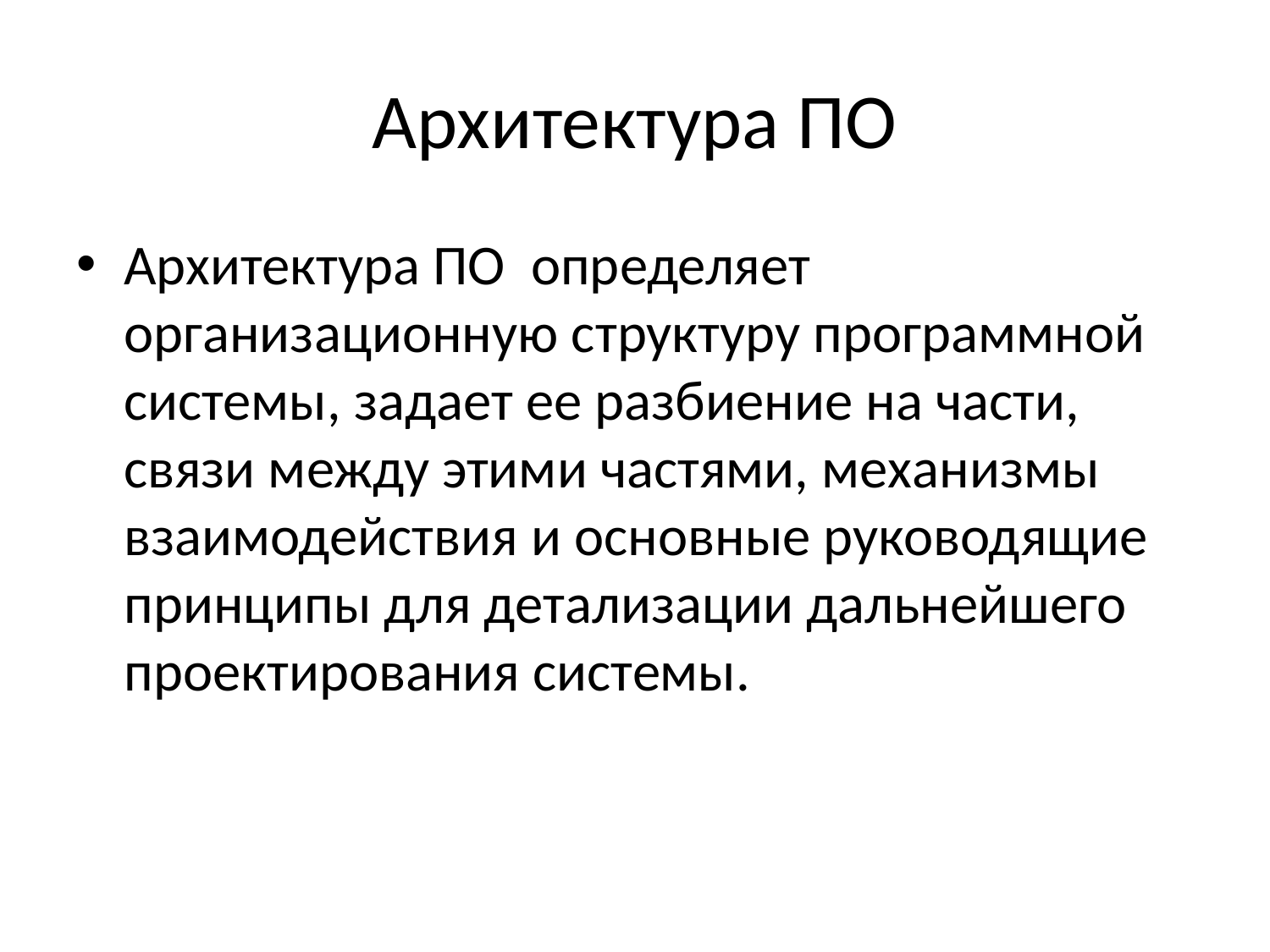

# Архитектура ПО
Архитектура ПО  определяет организационную структуру программной системы, задает ее разбиение на части, связи между этими частями, механизмы взаимодействия и основные руководящие принципы для детализации дальнейшего проектирования системы.